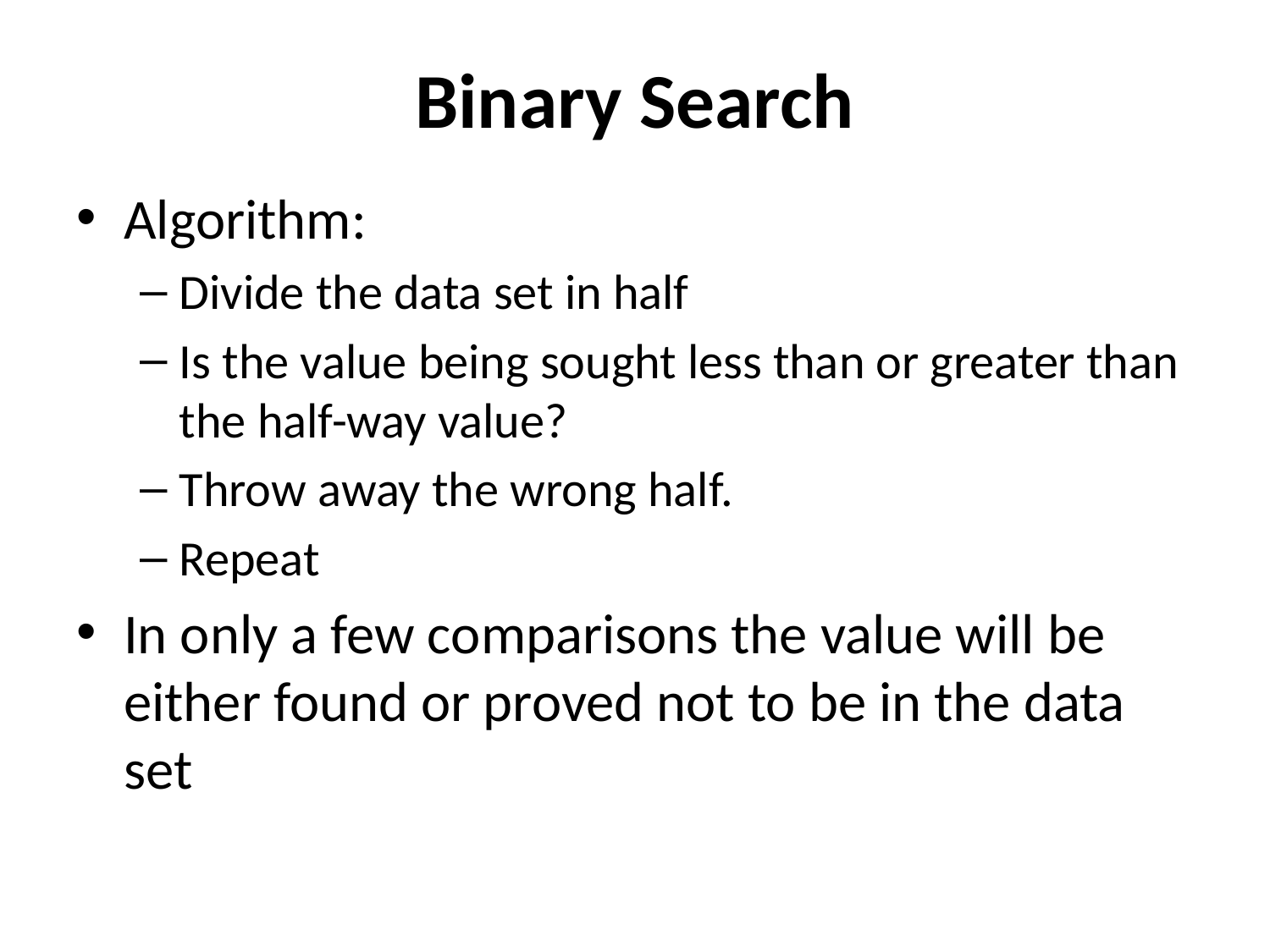

# Binary Search
Algorithm:
Divide the data set in half
Is the value being sought less than or greater than the half-way value?
Throw away the wrong half.
Repeat
In only a few comparisons the value will be either found or proved not to be in the data set